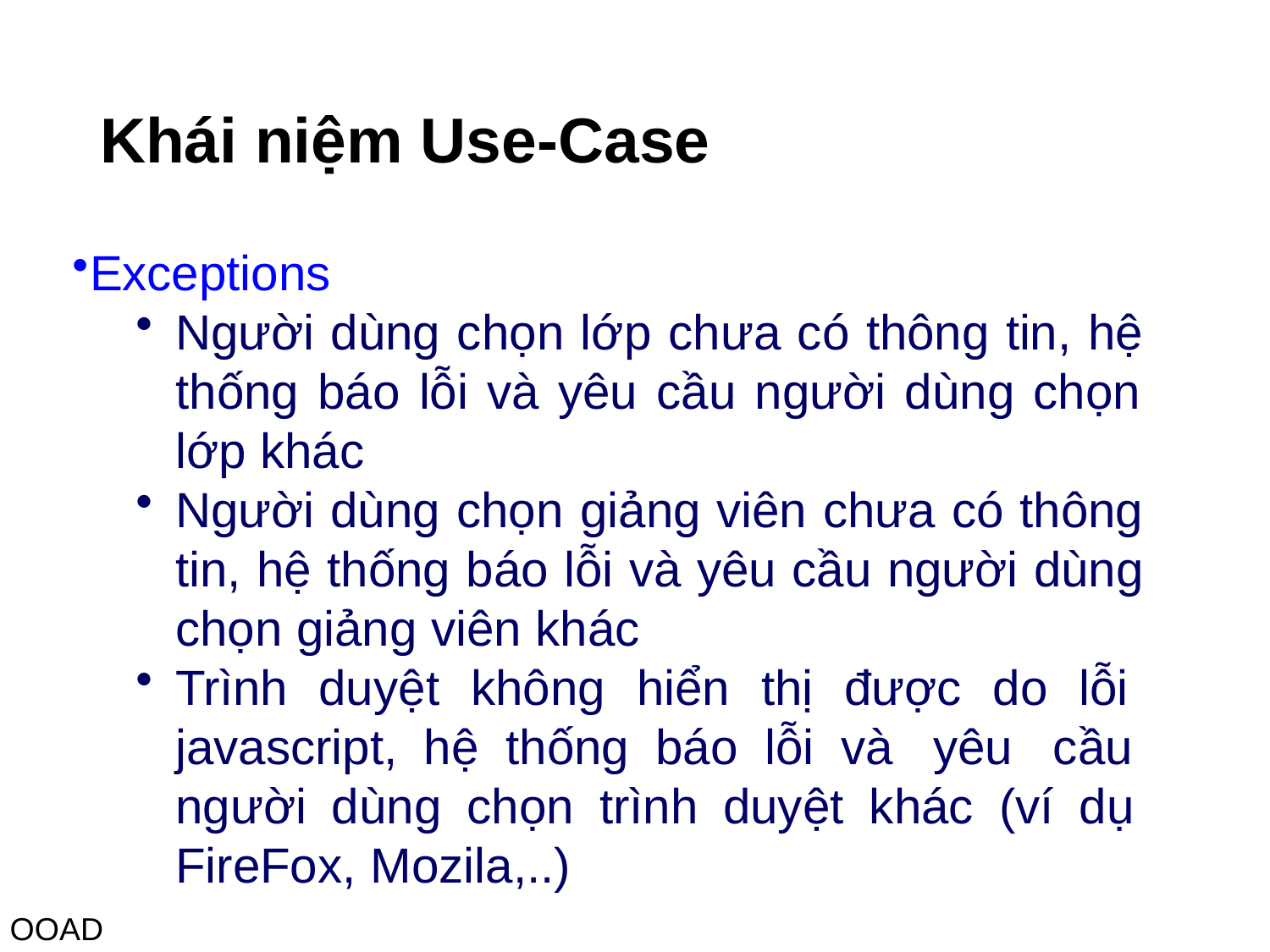

# Khái niệm Use-Case
Exceptions
Người dùng chọn lớp chưa có thông tin, hệ  thống báo lỗi và yêu cầu người dùng chọn  lớp khác
Người dùng chọn giảng viên chưa có thông  tin, hệ thống báo lỗi và yêu cầu người dùng  chọn giảng viên khác
Trình duyệt không hiển thị được do lỗi  javascript, hệ thống báo lỗi và yêu cầu  người dùng chọn trình duyệt khác (ví dụ  FireFox, Mozila,..)
OOAD